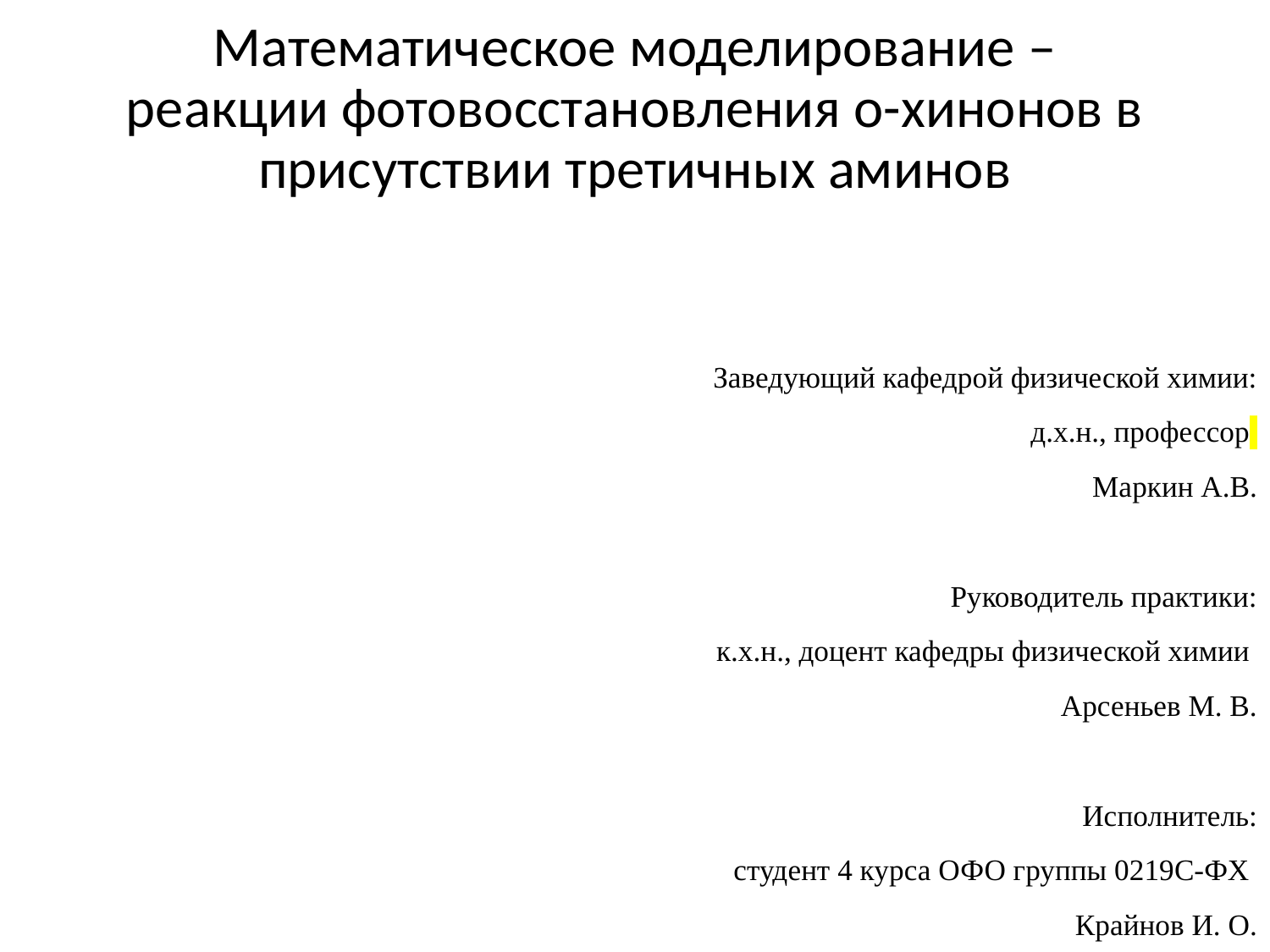

# Математическое моделирование – реакции фотовосстановления о-хинонов в присутствии третичных аминов
Заведующий кафедрой физической химии:
д.х.н., профессор
Маркин А.В.

Руководитель практики:
к.х.н., доцент кафедры физической химии
Арсеньев М. В.

Исполнитель:
студент 4 курса ОФО группы 0219С-ФХ
Крайнов И. О.